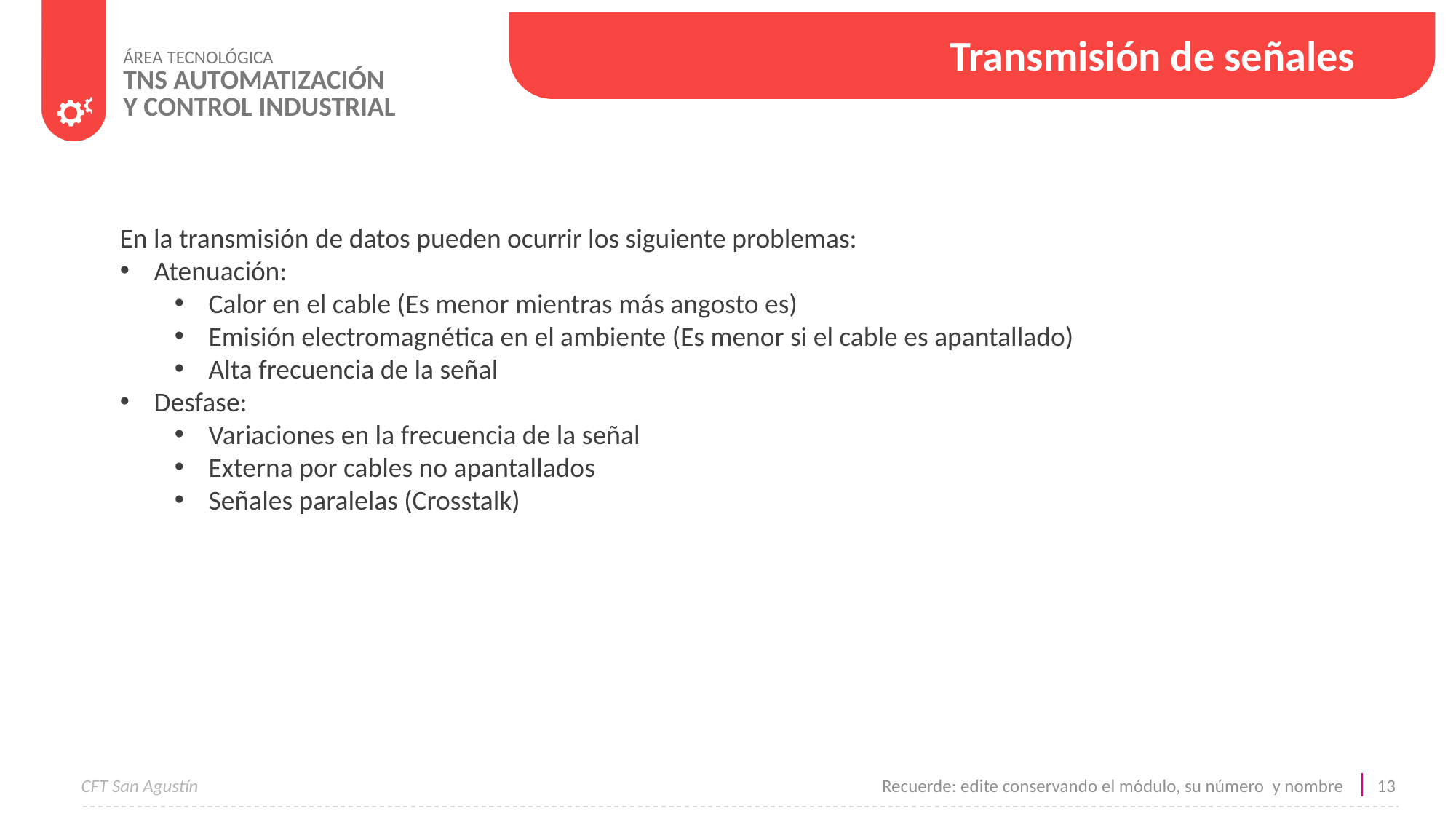

Transmisión de señales
En la transmisión de datos pueden ocurrir los siguiente problemas:
Atenuación:
Calor en el cable (Es menor mientras más angosto es)
Emisión electromagnética en el ambiente (Es menor si el cable es apantallado)
Alta frecuencia de la señal
Desfase:
Variaciones en la frecuencia de la señal
Externa por cables no apantallados
Señales paralelas (Crosstalk)

Recuerde: edite conservando el módulo, su número  y nombre
13